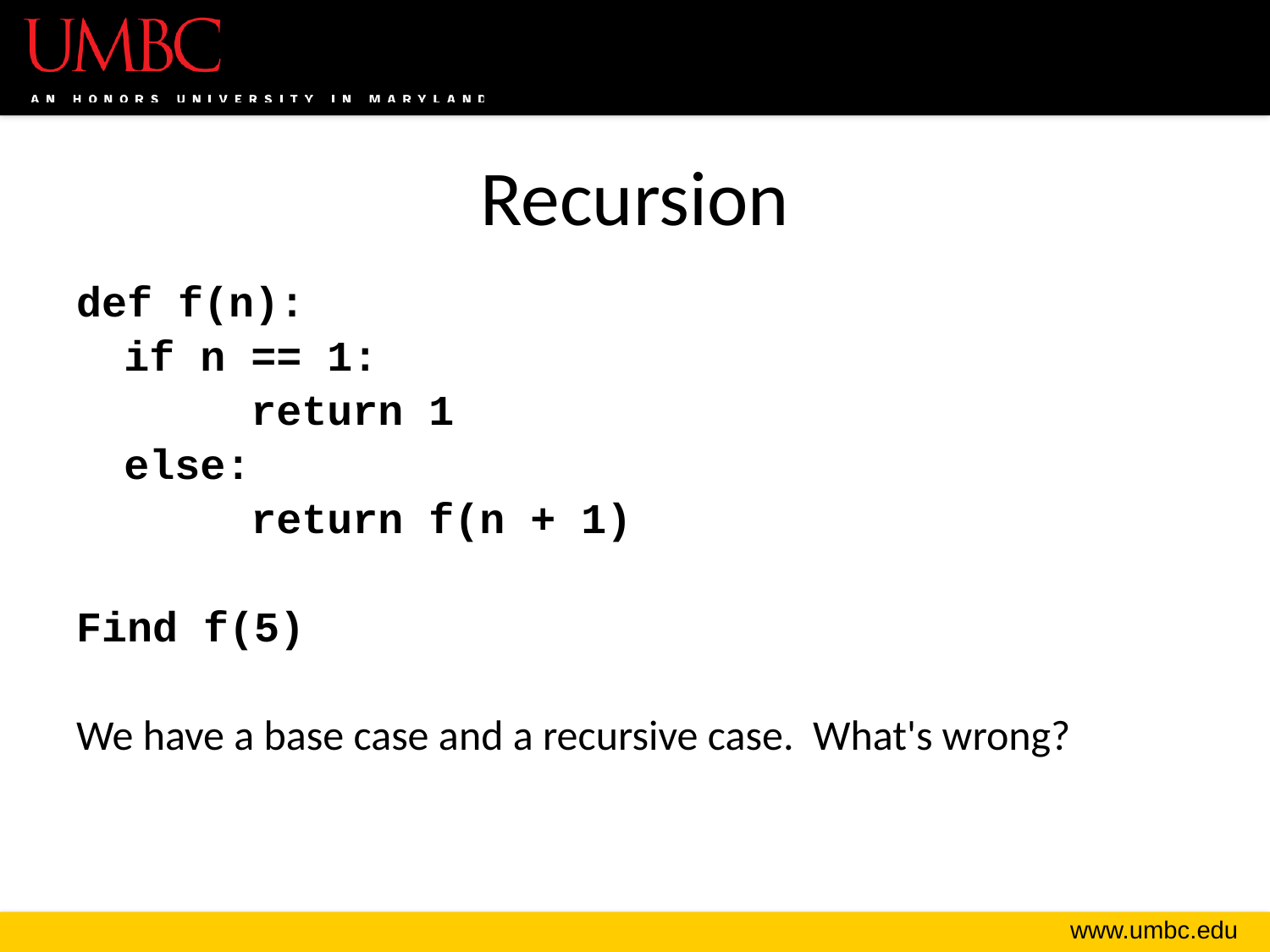

Recursion
def f(n):
	if n == 1:
		return 1
	else:
		return f(n + 1)

Find f(5)

We have a base case and a recursive case.  What's wrong?